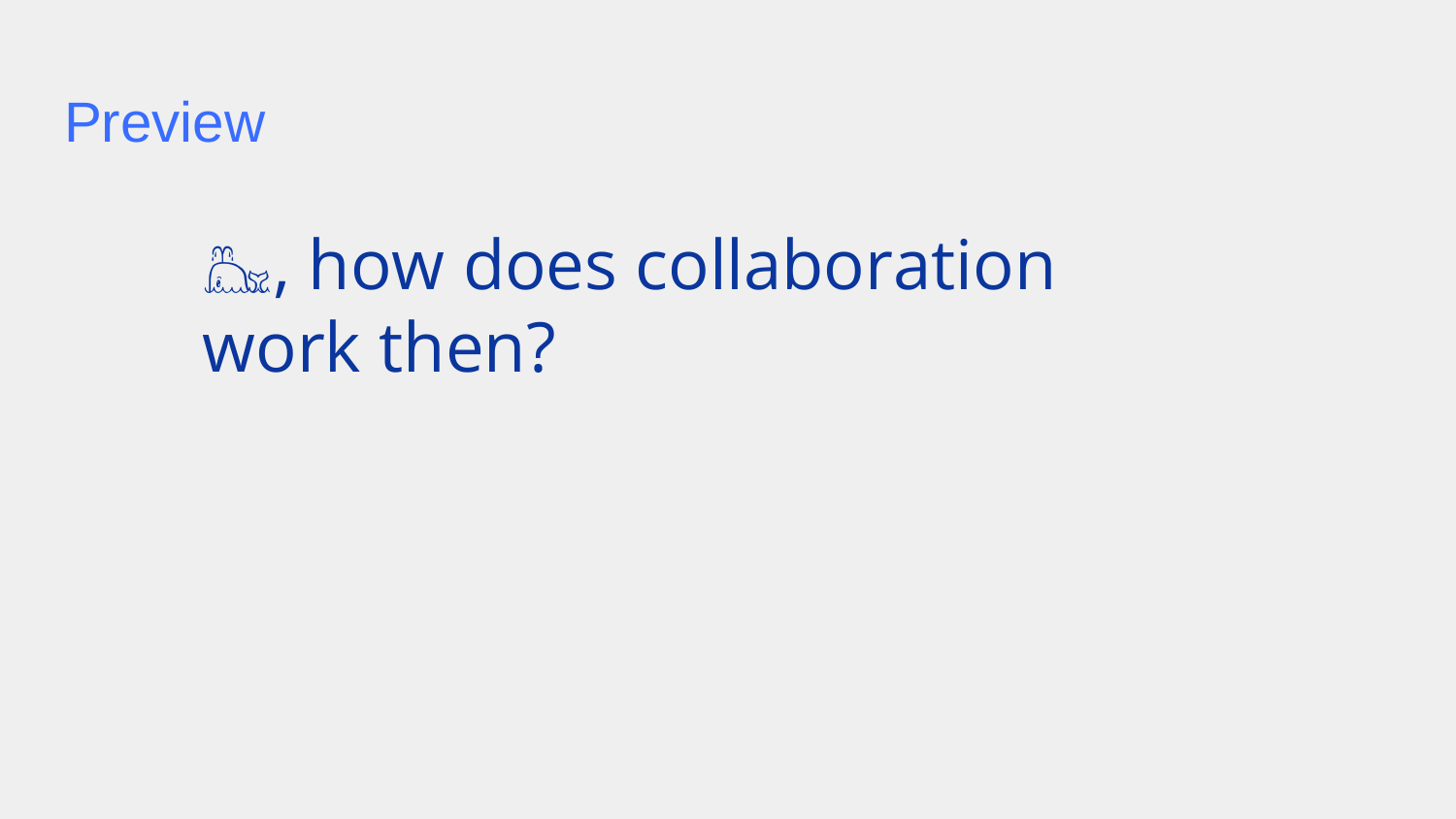

# Preview
🐳, how does collaboration work then?